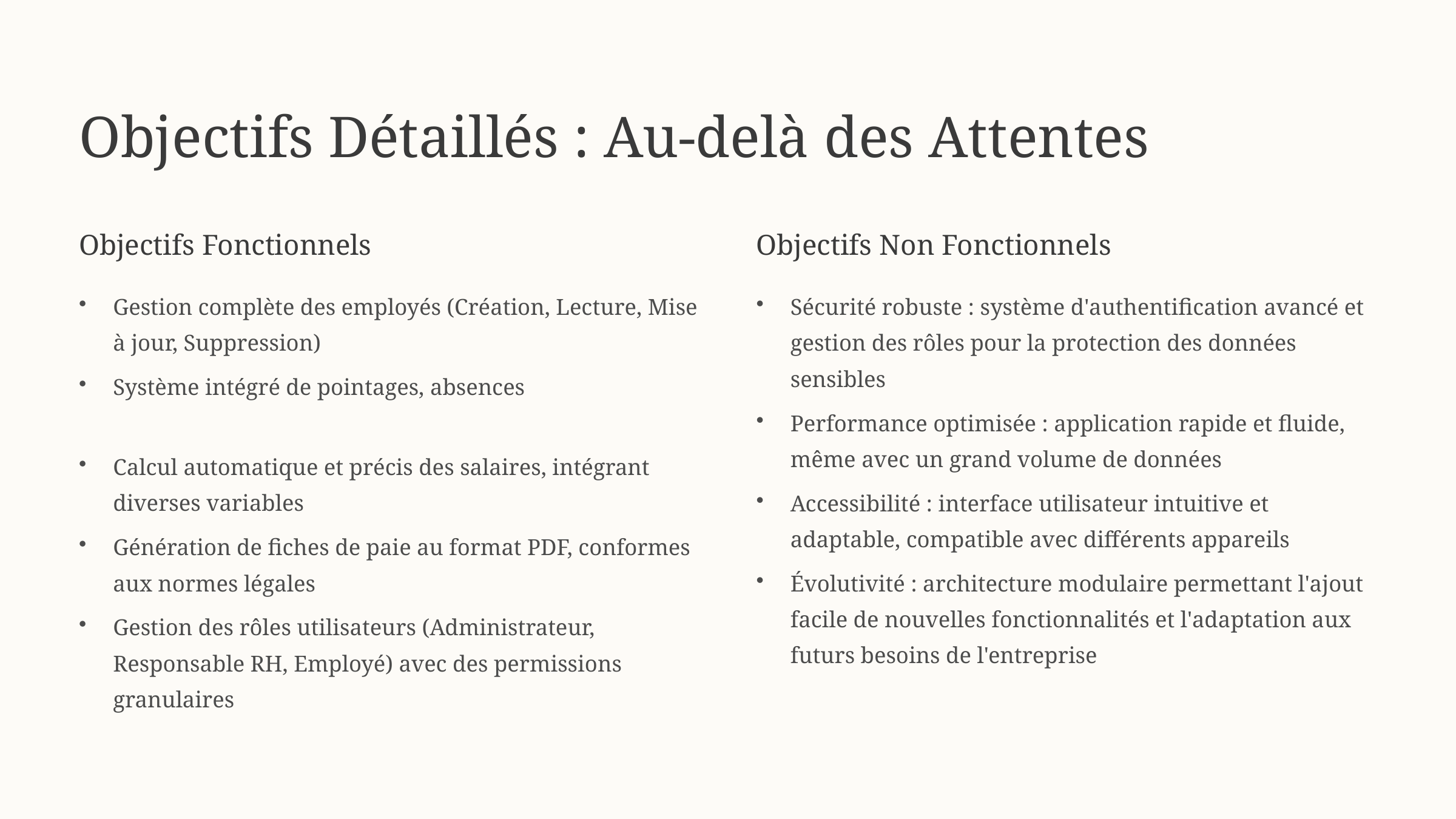

Objectifs Détaillés : Au-delà des Attentes
Objectifs Fonctionnels
Objectifs Non Fonctionnels
Gestion complète des employés (Création, Lecture, Mise à jour, Suppression)
Sécurité robuste : système d'authentification avancé et gestion des rôles pour la protection des données sensibles
Système intégré de pointages, absences
Performance optimisée : application rapide et fluide, même avec un grand volume de données
Calcul automatique et précis des salaires, intégrant diverses variables
Accessibilité : interface utilisateur intuitive et adaptable, compatible avec différents appareils
Génération de fiches de paie au format PDF, conformes aux normes légales
Évolutivité : architecture modulaire permettant l'ajout facile de nouvelles fonctionnalités et l'adaptation aux futurs besoins de l'entreprise
Gestion des rôles utilisateurs (Administrateur, Responsable RH, Employé) avec des permissions granulaires